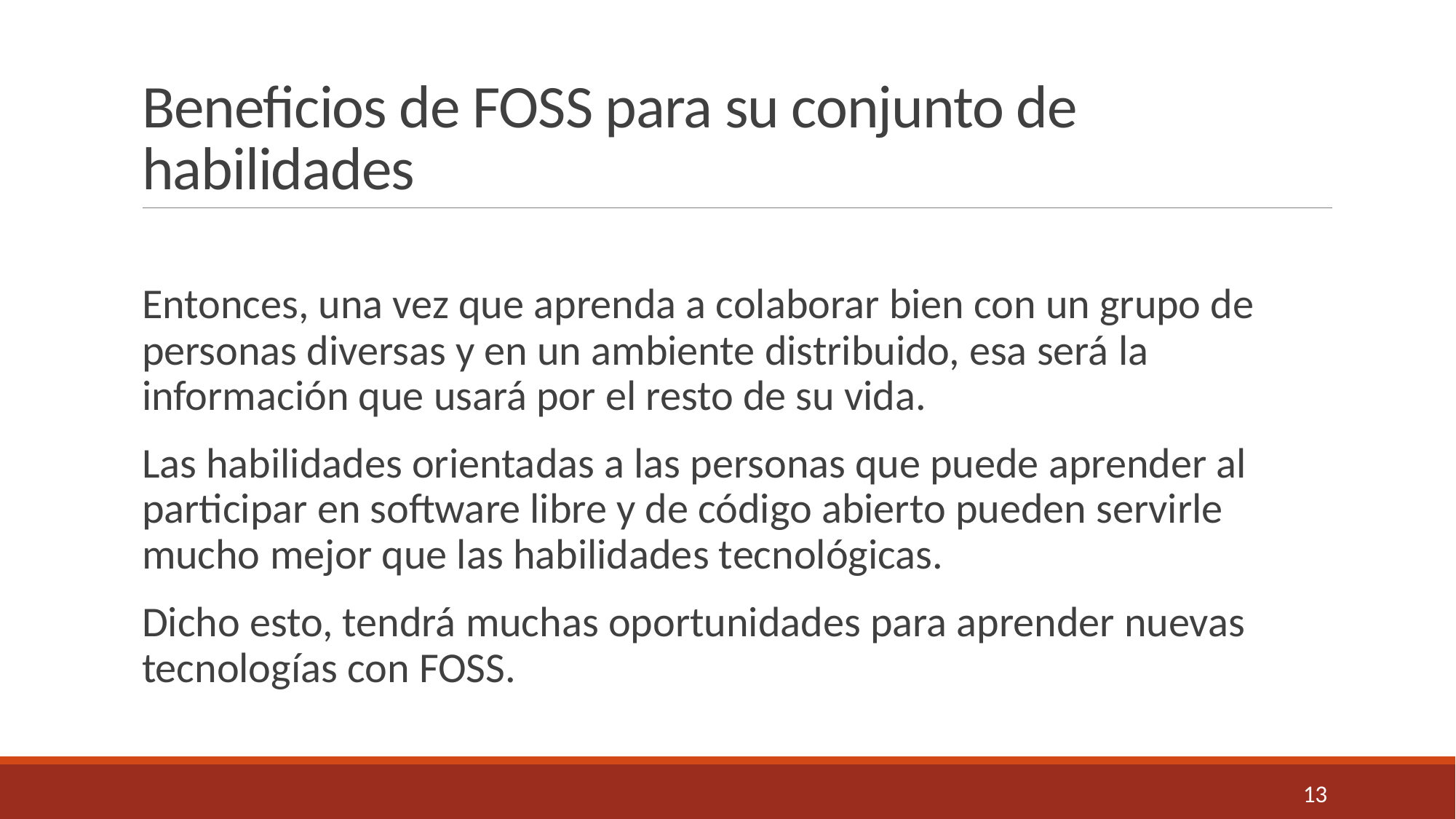

# Beneficios de FOSS para su conjunto de habilidades
Entonces, una vez que aprenda a colaborar bien con un grupo de personas diversas y en un ambiente distribuido, esa será la información que usará por el resto de su vida.
Las habilidades orientadas a las personas que puede aprender al participar en software libre y de código abierto pueden servirle mucho mejor que las habilidades tecnológicas.
Dicho esto, tendrá muchas oportunidades para aprender nuevas tecnologías con FOSS.
13